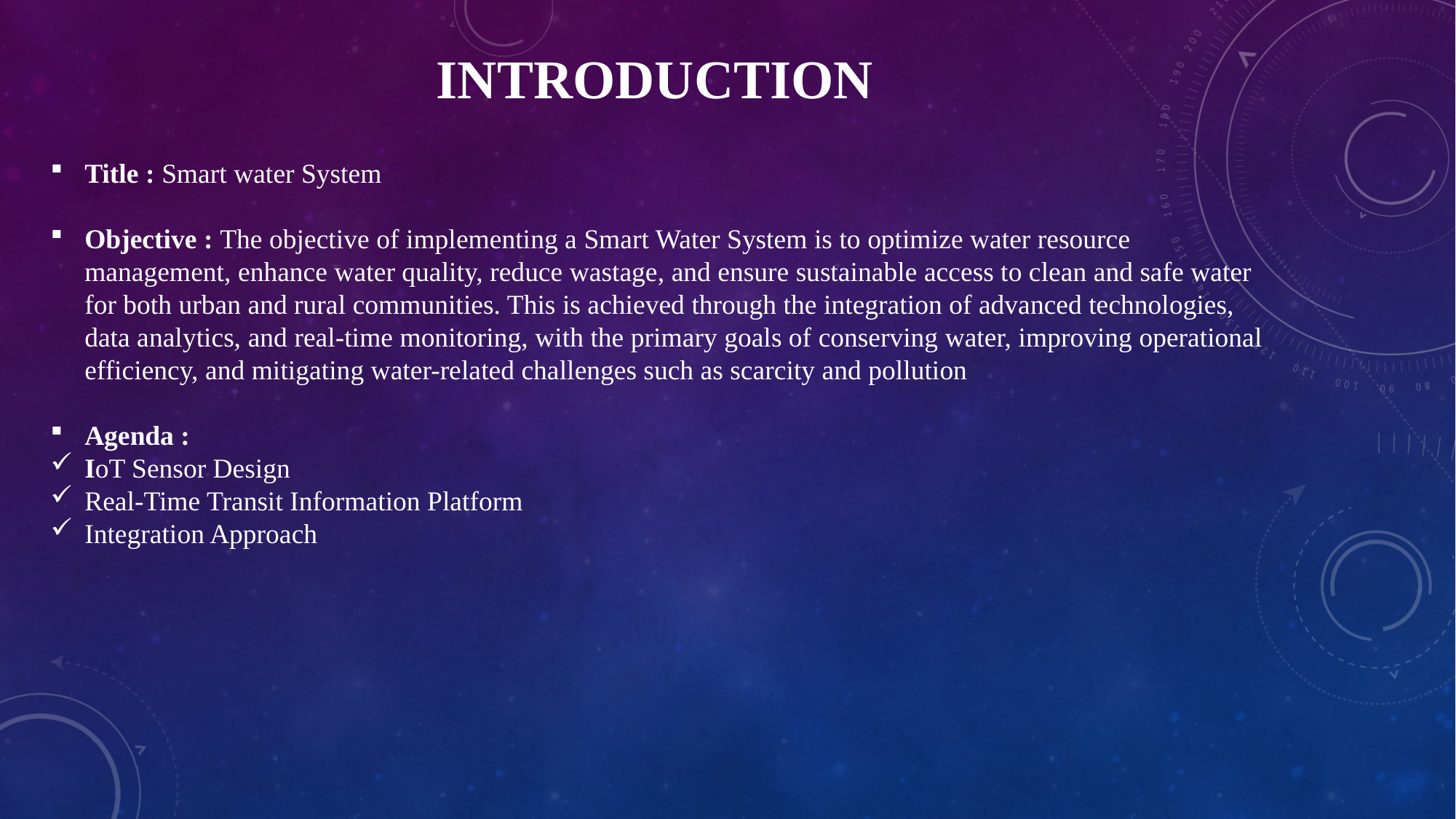

INTRODUCTION
Title : Smart water System

Objective : The objective of implementing a Smart Water System is to optimize water resource management, enhance water quality, reduce wastage, and ensure sustainable access to clean and safe water for both urban and rural communities. This is achieved through the integration of advanced technologies, data analytics, and real-time monitoring, with the primary goals of conserving water, improving operational efficiency, and mitigating water-related challenges such as scarcity and pollution

Agenda :
IoT Sensor Design
Real-Time Transit Information Platform
Integration Approach